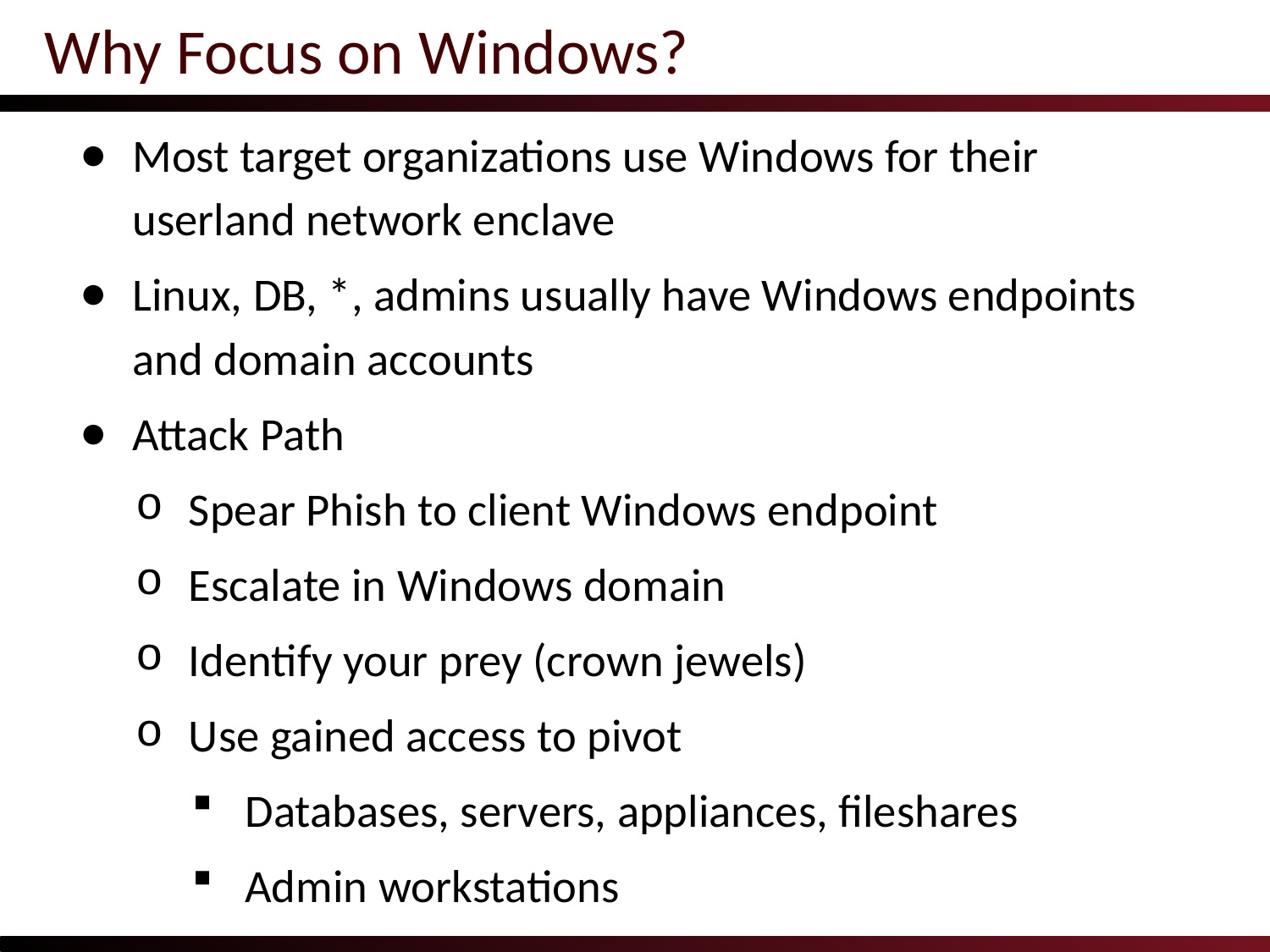

# Why Focus on Windows?
Most target organizations use Windows for their userland network enclave
Linux, DB, *, admins usually have Windows endpoints and domain accounts
Attack Path
Spear Phish to client Windows endpoint
Escalate in Windows domain
Identify your prey (crown jewels)
Use gained access to pivot
Databases, servers, appliances, fileshares
Admin workstations